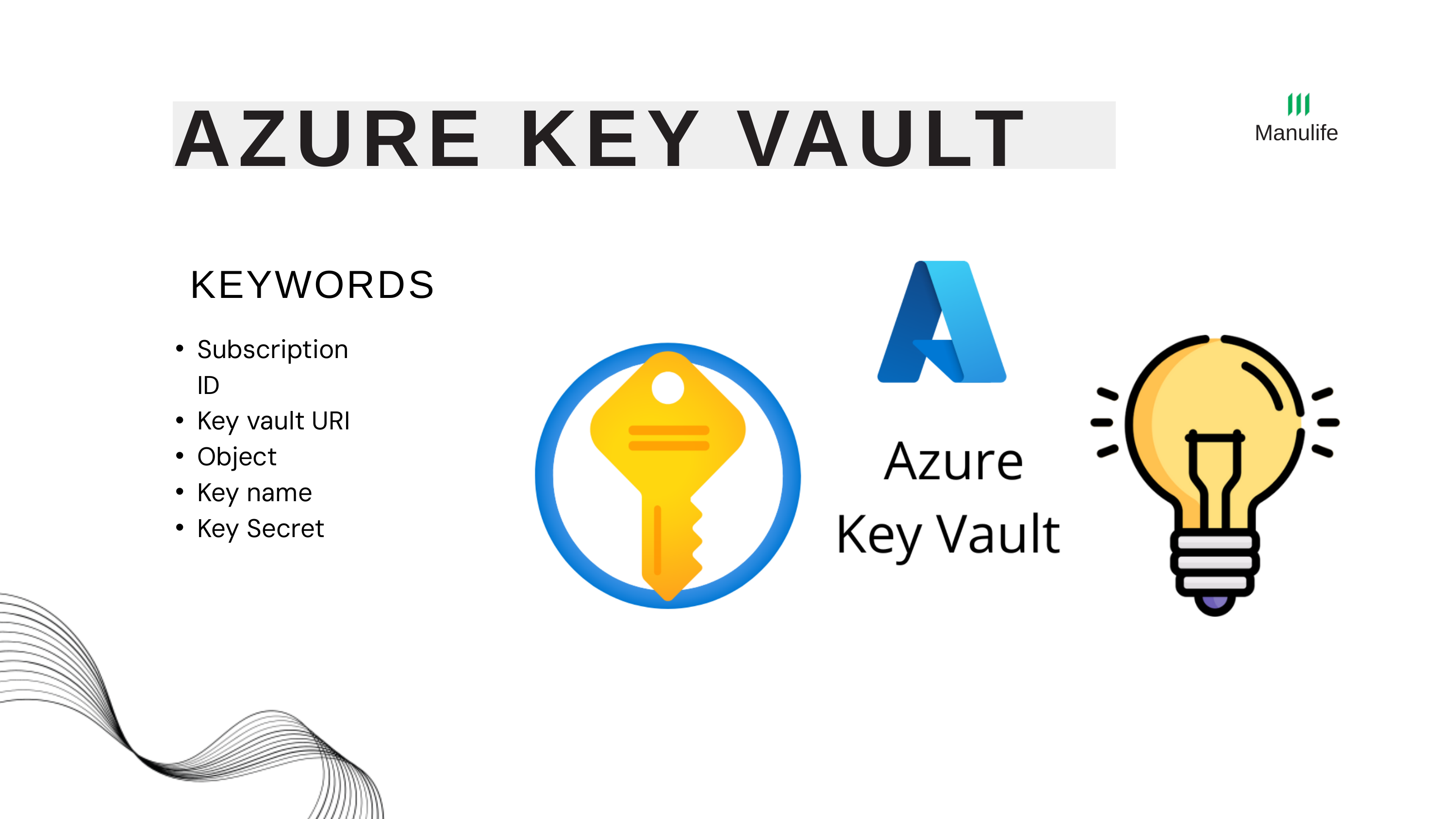

AZURE KEY VAULT

Manulife

KEYWORDS
Subscription ID
Key vault URI
Object
Key name
Key Secret